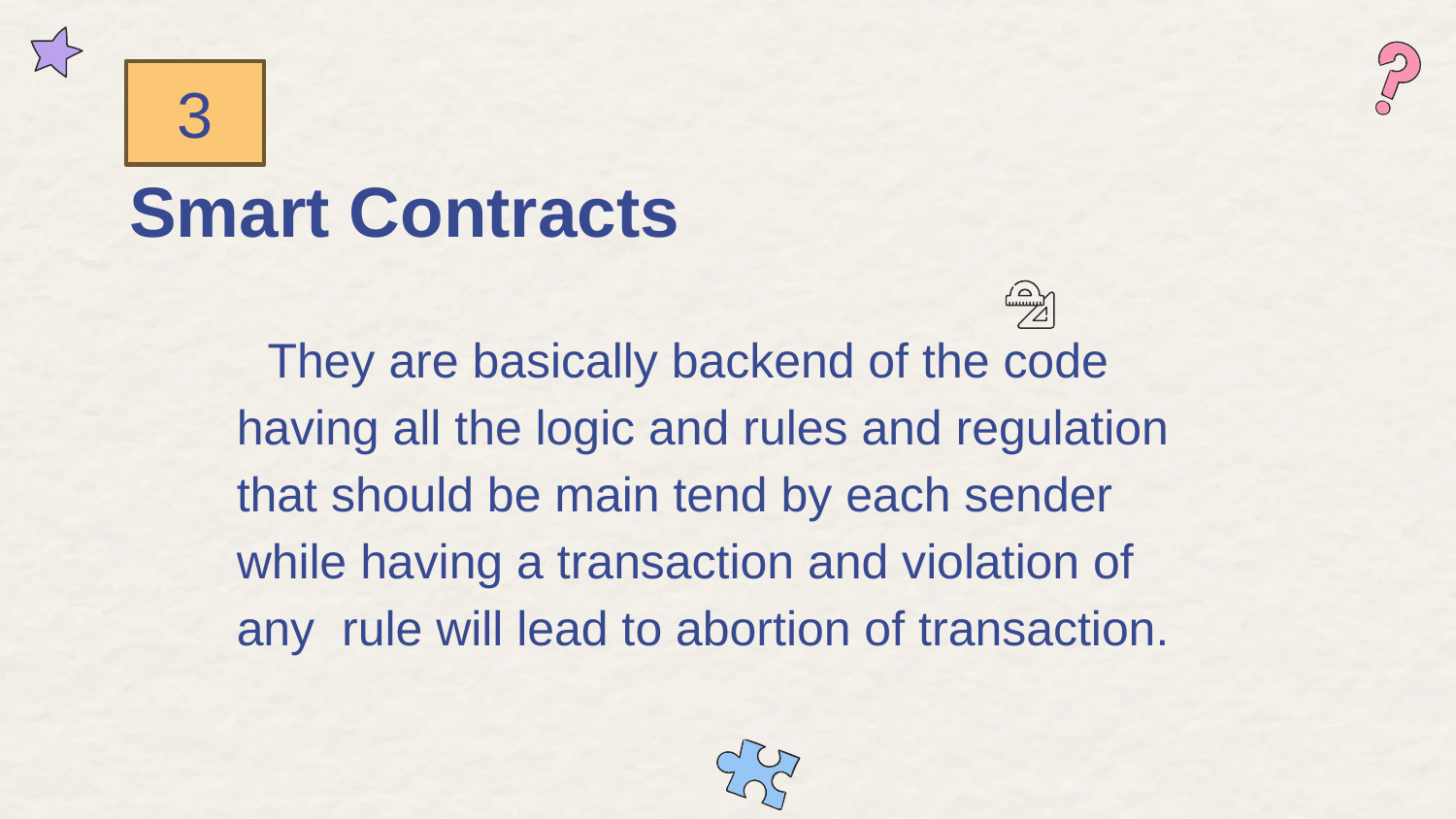

3
# Smart Contracts

      They are basically backend of the code having all the logic and rules and regulation that should be main tend by each sender while having a transaction and violation of  any  rule will lead to abortion of transaction.